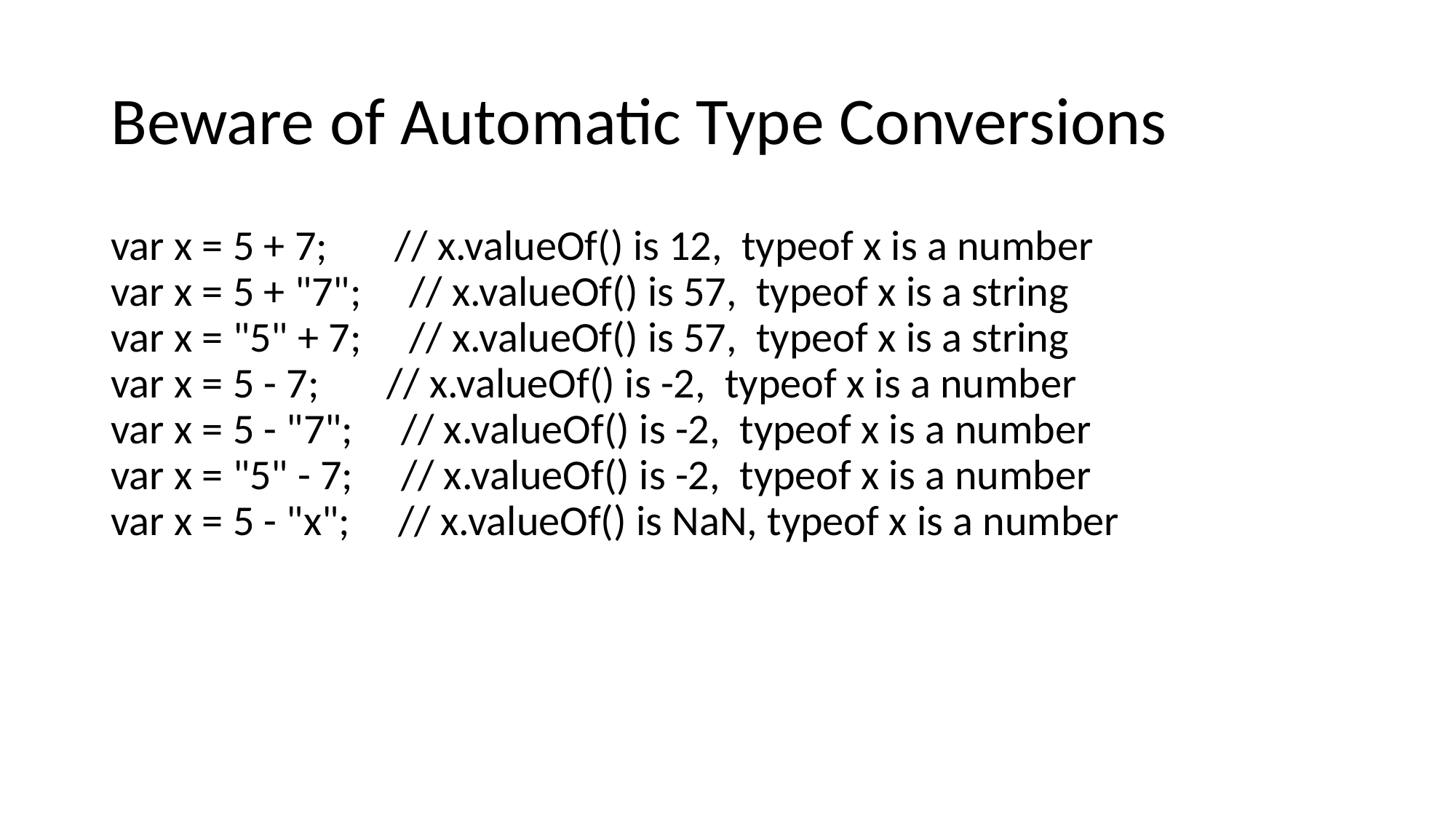

# Beware of Automatic Type Conversions
var x = 5 + 7;       // x.valueOf() is 12,  typeof x is a number
var x = 5 + "7";     // x.valueOf() is 57,  typeof x is a string
var x = "5" + 7;     // x.valueOf() is 57,  typeof x is a string
var x = 5 - 7;       // x.valueOf() is -2,  typeof x is a number
var x = 5 - "7";     // x.valueOf() is -2,  typeof x is a number
var x = "5" - 7;     // x.valueOf() is -2,  typeof x is a number
var x = 5 - "x";     // x.valueOf() is NaN, typeof x is a number